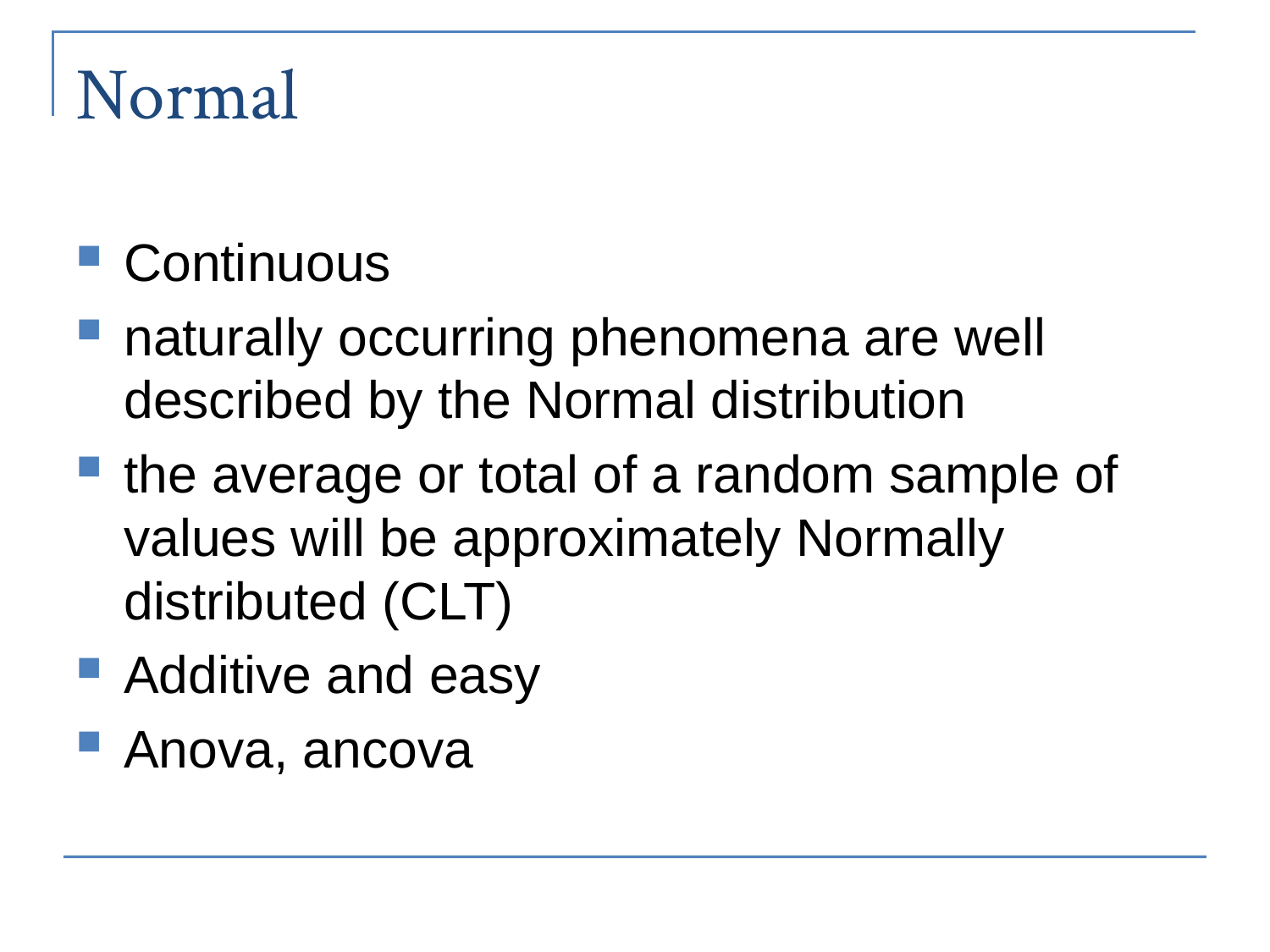

# Normal
Continuous
﻿naturally occurring phenomena are well described by the Normal distribution
﻿the average or total of a random sample of values will be approximately Normally distributed (CLT)
Additive and easy
Anova, ancova